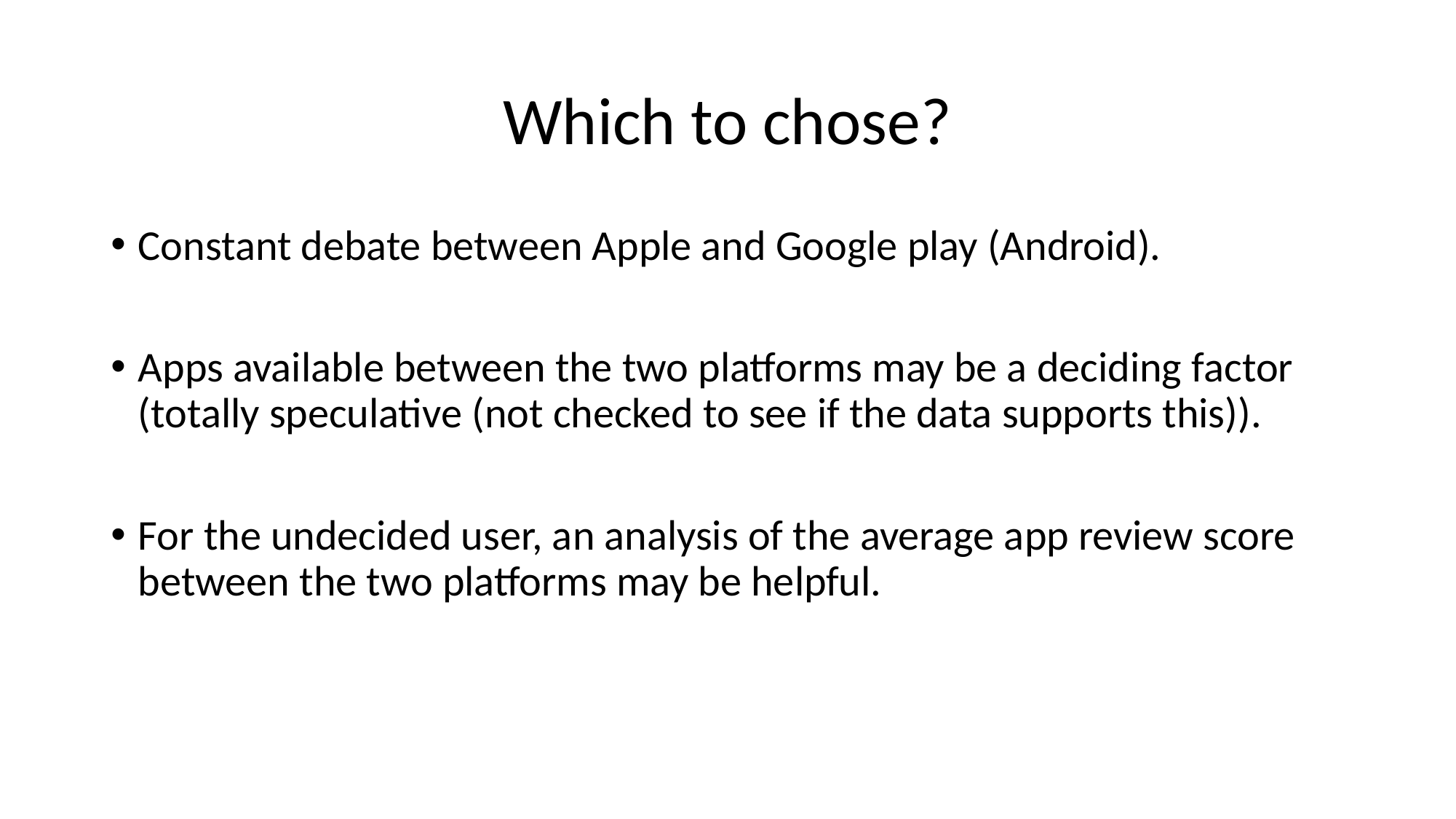

# Which to chose?
Constant debate between Apple and Google play (Android).

Apps available between the two platforms may be a deciding factor (totally speculative (not checked to see if the data supports this)).

For the undecided user, an analysis of the average app review score between the two platforms may be helpful.